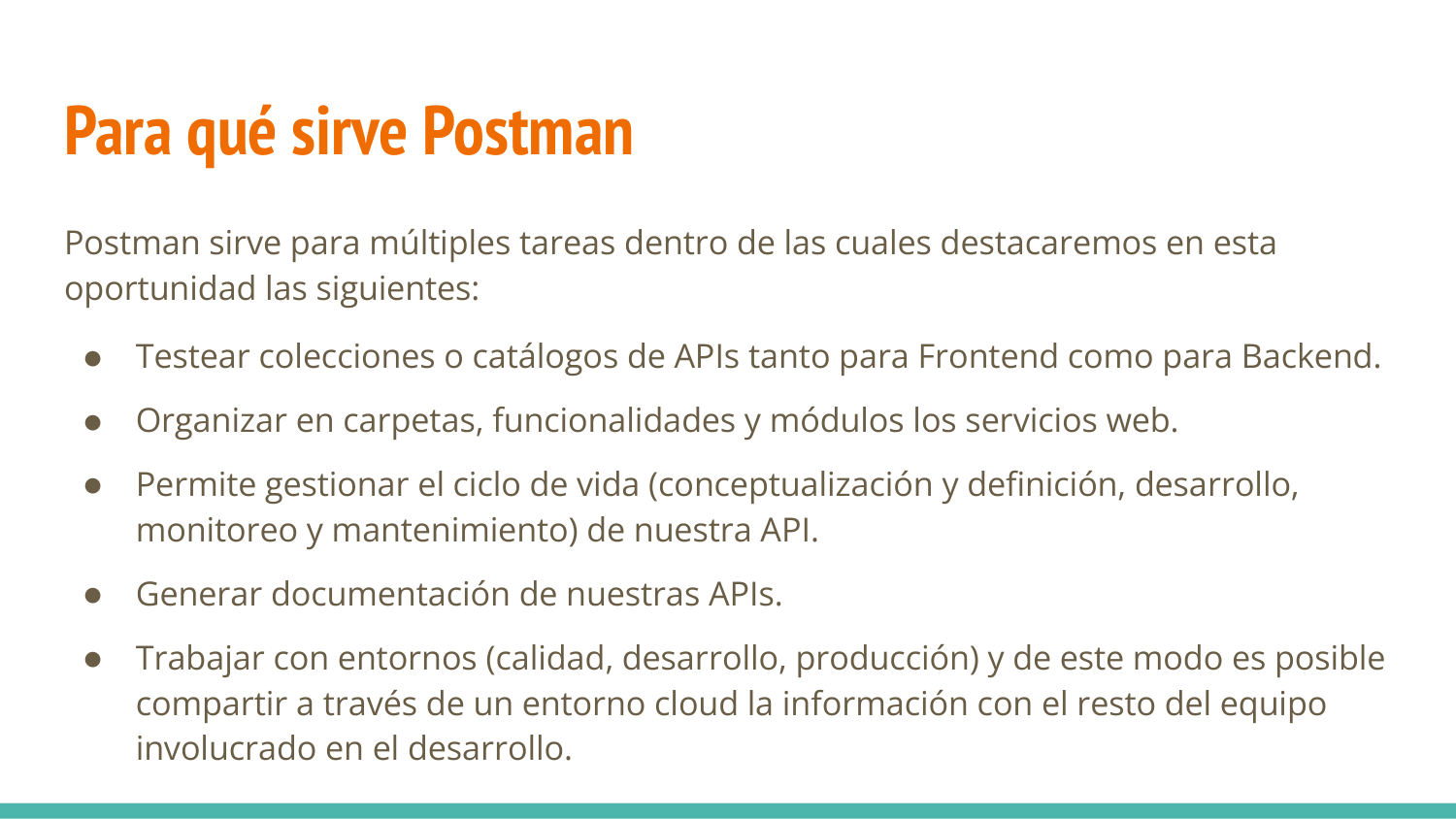

# Para qué sirve Postman
Postman sirve para múltiples tareas dentro de las cuales destacaremos en esta oportunidad las siguientes:
Testear colecciones o catálogos de APIs tanto para Frontend como para Backend.
Organizar en carpetas, funcionalidades y módulos los servicios web.
Permite gestionar el ciclo de vida (conceptualización y definición, desarrollo, monitoreo y mantenimiento) de nuestra API.
Generar documentación de nuestras APIs.
Trabajar con entornos (calidad, desarrollo, producción) y de este modo es posible compartir a través de un entorno cloud la información con el resto del equipo involucrado en el desarrollo.